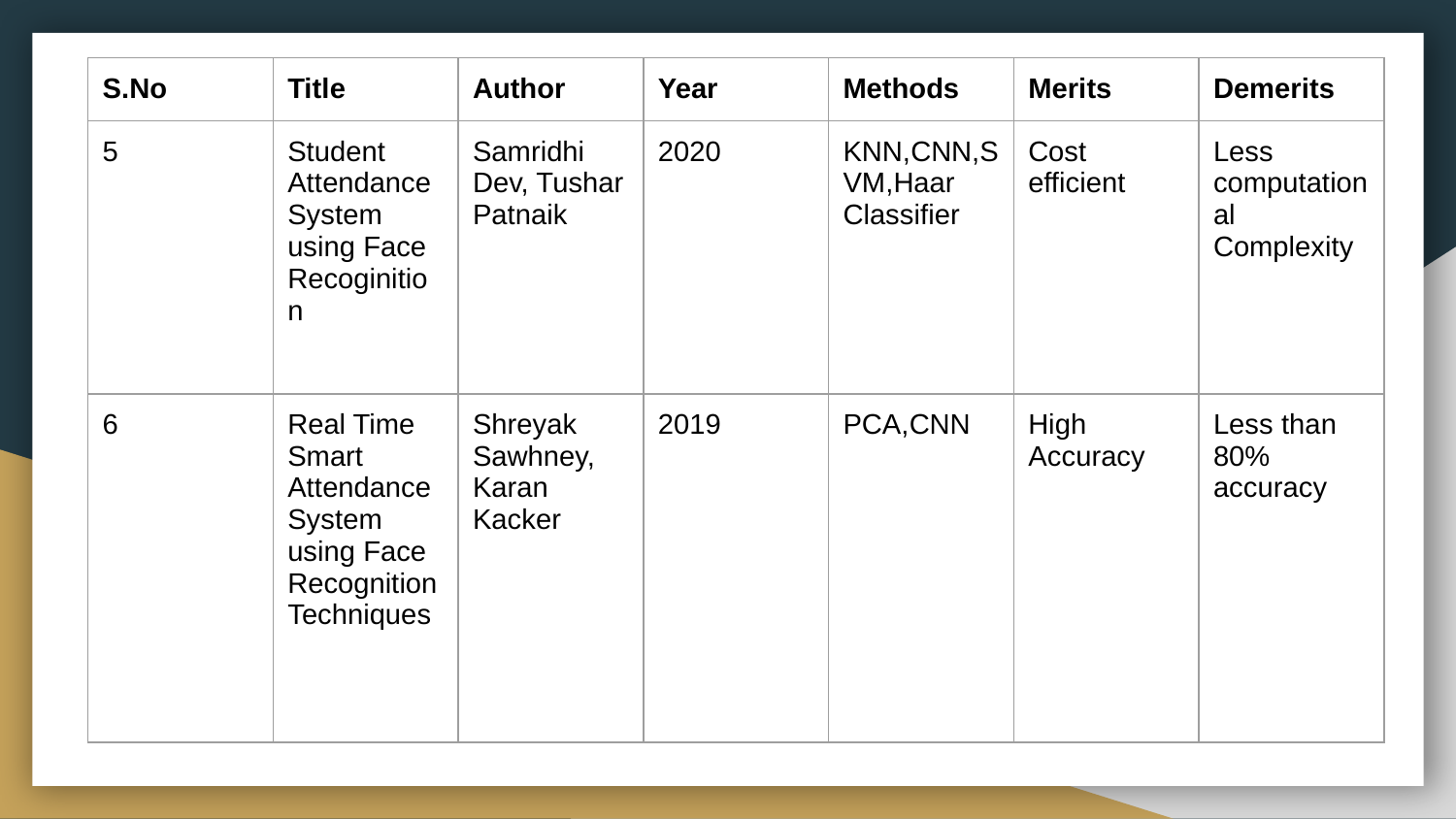

| S.No | Title | Author | Year | Methods | Merits | Demerits |
| --- | --- | --- | --- | --- | --- | --- |
| 5 | Student Attendance System using Face Recoginition | Samridhi Dev, Tushar Patnaik | 2020 | KNN,CNN,SVM,Haar Classifier | Cost efficient | Less computational Complexity |
| 6 | Real Time Smart Attendance System using Face Recognition Techniques | Shreyak Sawhney, Karan Kacker | 2019 | PCA,CNN | High Accuracy | Less than 80% accuracy |